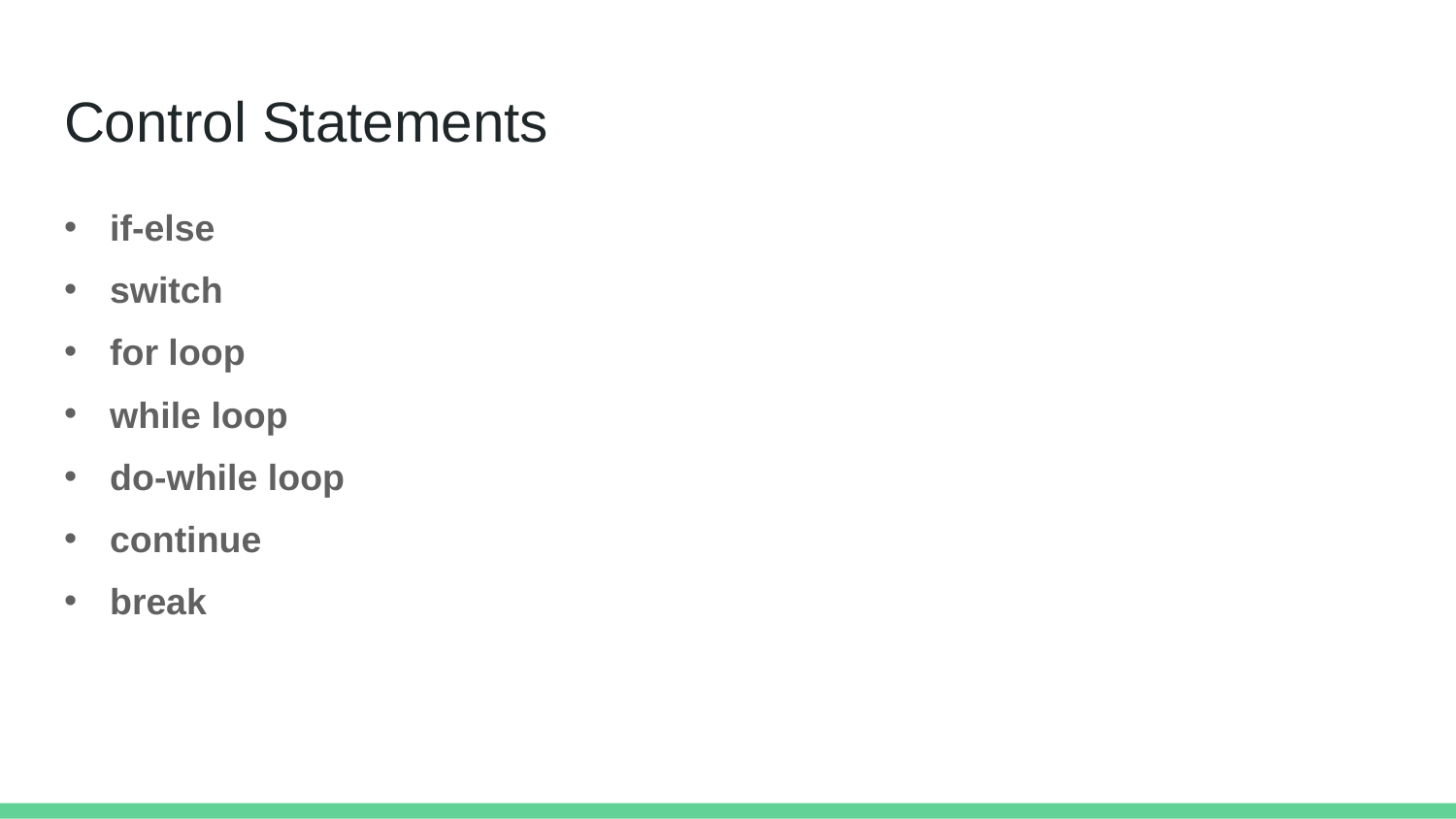

# Control Statements
if-else
switch
for loop
while loop
do-while loop
continue
break